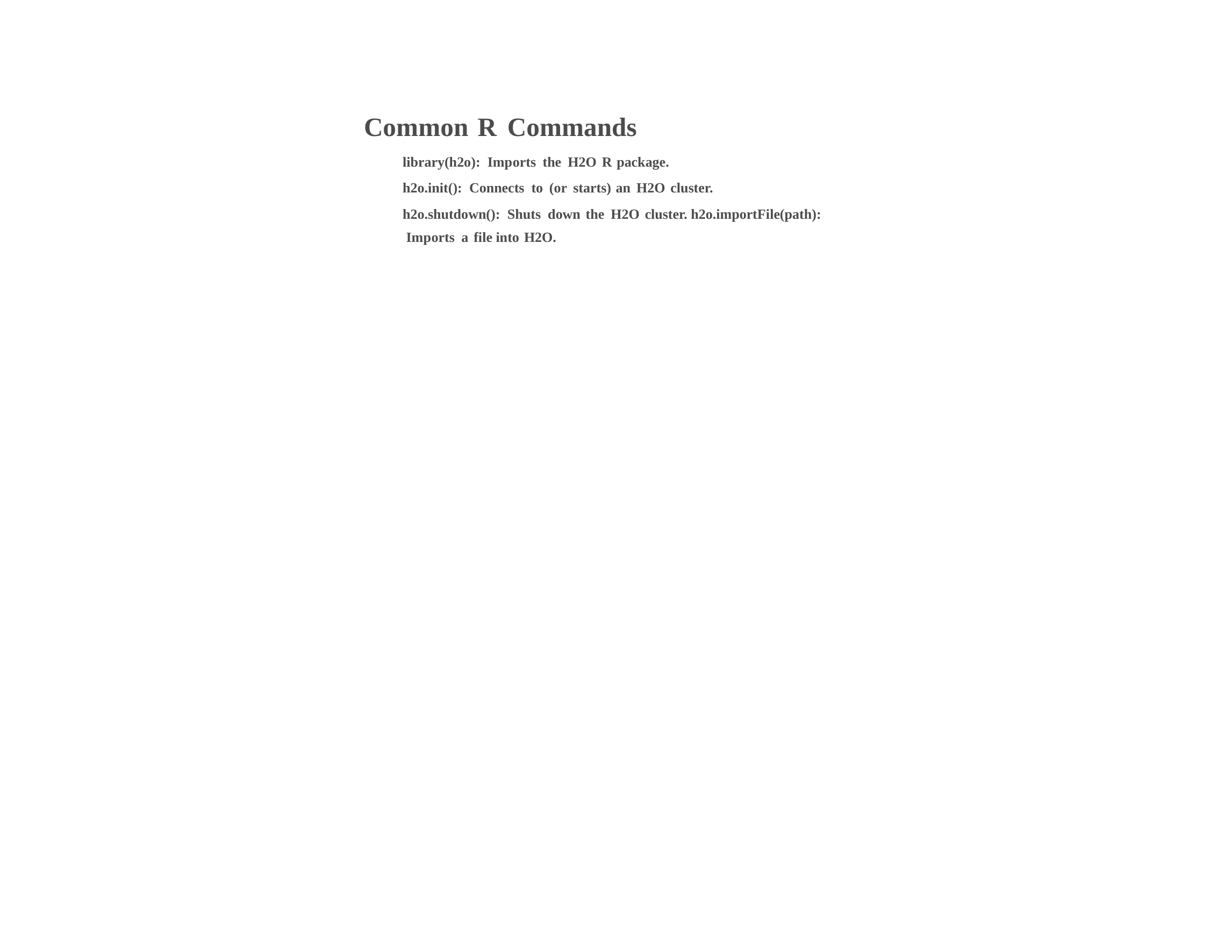

Common R Commands
library(h2o):  Imports the H2O R package.
h2o.init():  Connects to (or starts) an H2O cluster.
h2o.shutdown():  Shuts down the H2O cluster. h2o.importFile(path):  Imports a file into H2O.